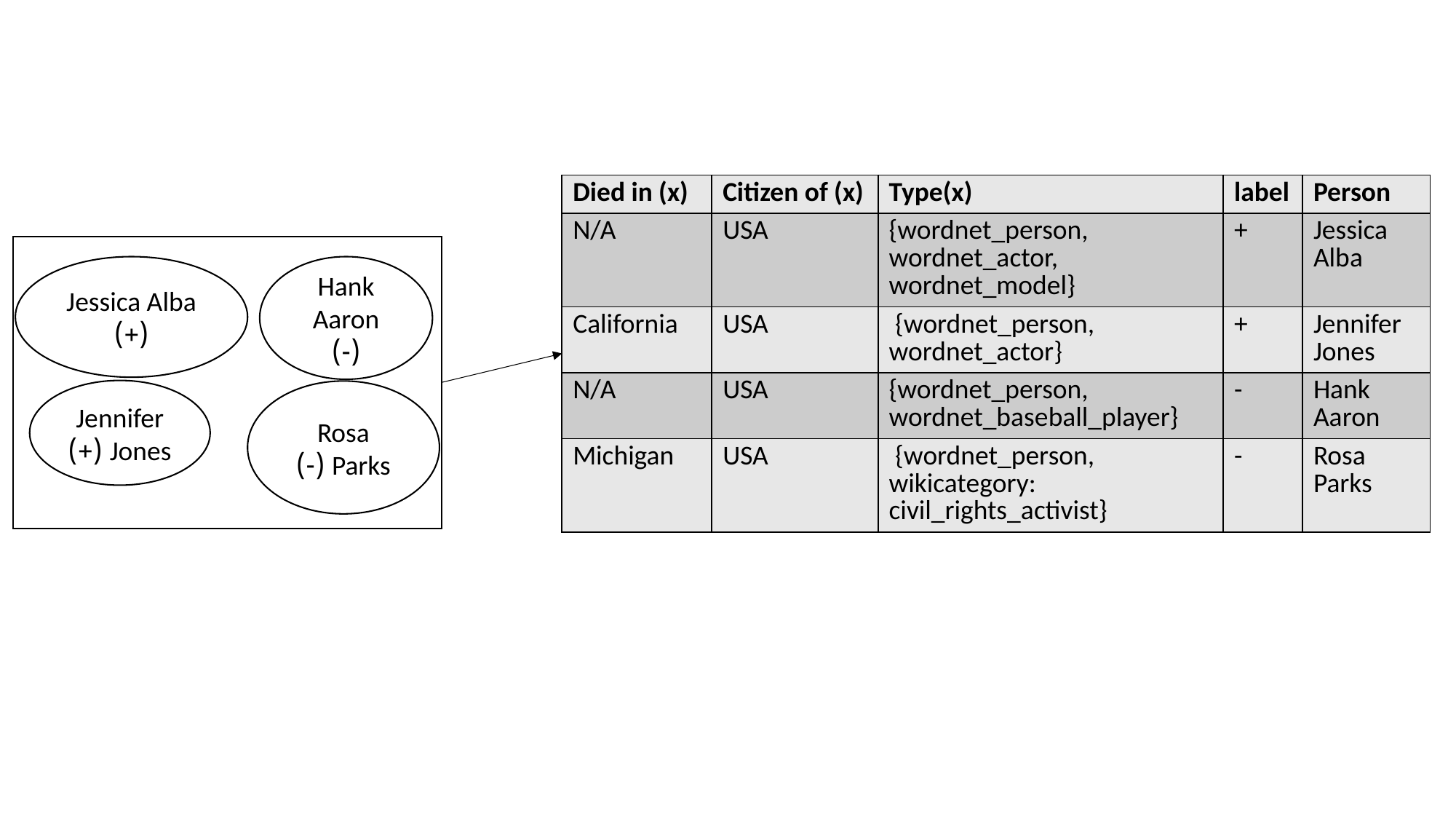

| Died in (x) | Citizen of (x) | Type(x) | label | Person |
| --- | --- | --- | --- | --- |
| N/A | USA | {wordnet\_person, wordnet\_actor, wordnet\_model} | + | Jessica Alba |
| California | USA | {wordnet\_person, wordnet\_actor} | + | Jennifer Jones |
| N/A | USA | {wordnet\_person, wordnet\_baseball\_player} | - | Hank Aaron |
| Michigan | USA | {wordnet\_person, wikicategory: civil\_rights\_activist} | - | Rosa Parks |

Jessica Alba (+)
Hank Aaron (-)
Jennifer Jones (+)
Rosa Parks (-)